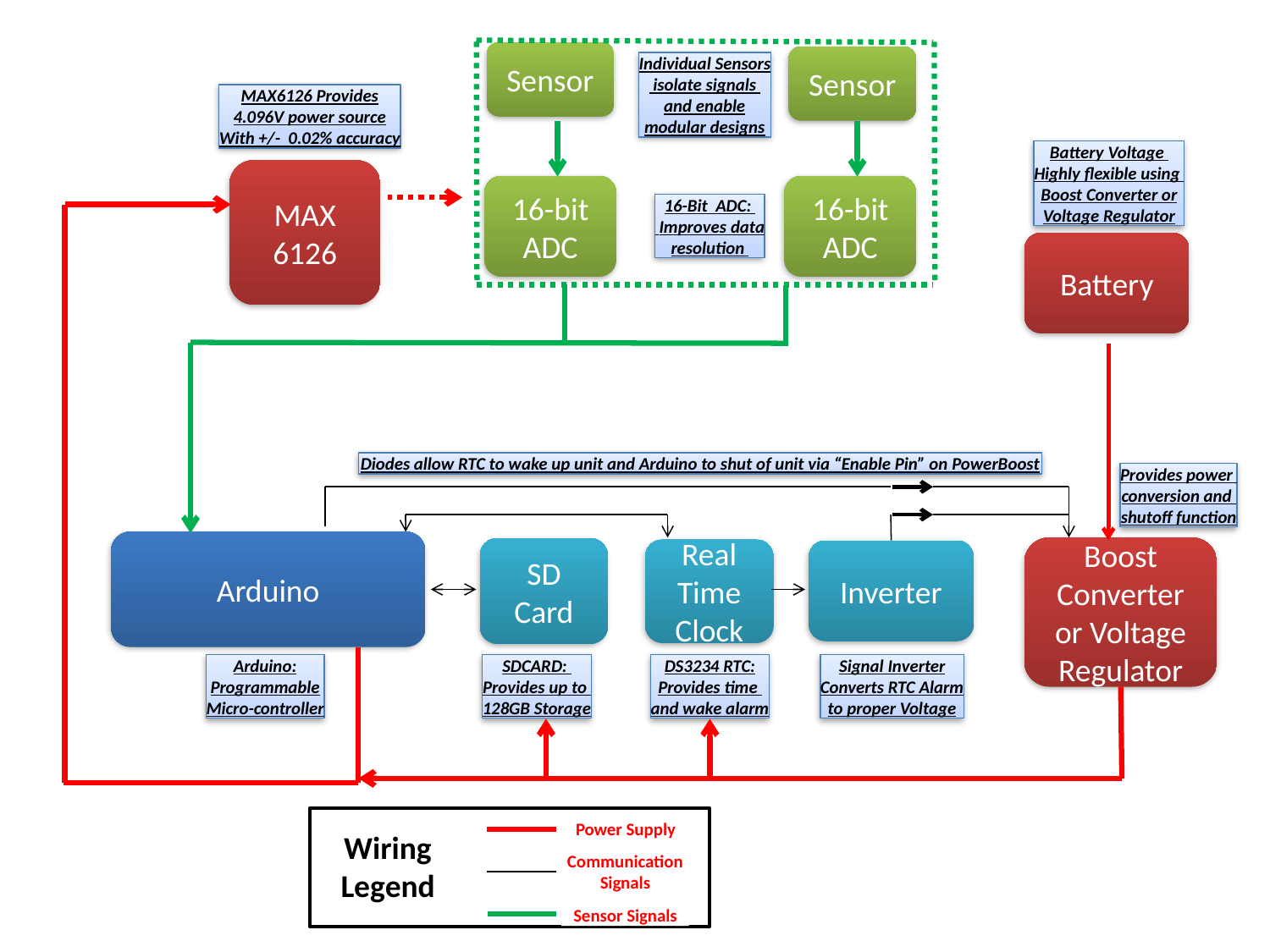

Sensor
Sensor
Individual Sensors
 isolate signals
and enable
modular designs
MAX6126 Provides
4.096V power source
With +/-  0.02% accuracy
Battery Voltage
Highly flexible using
Boost Converter or
Voltage Regulator
MAX 6126
16-bit ADC
16-bit ADC
16-Bit  ADC:
 Improves data
resolution
Battery
Diodes allow RTC to wake up unit and Arduino to shut of unit via “Enable Pin” on PowerBoost
Provides power
conversion and
shutoff function
Arduino
Boost Converter or Voltage Regulator
SD Card
Real Time Clock
Inverter
DS3234 RTC:
Provides time
and wake alarm
Arduino:
Programmable
Micro-controller
SDCARD:
Provides up to
128GB Storage
Signal Inverter
Converts RTC Alarm
to proper Voltage

Power Supply
Wiring
Legend
Communication Signals
Sensor Signals